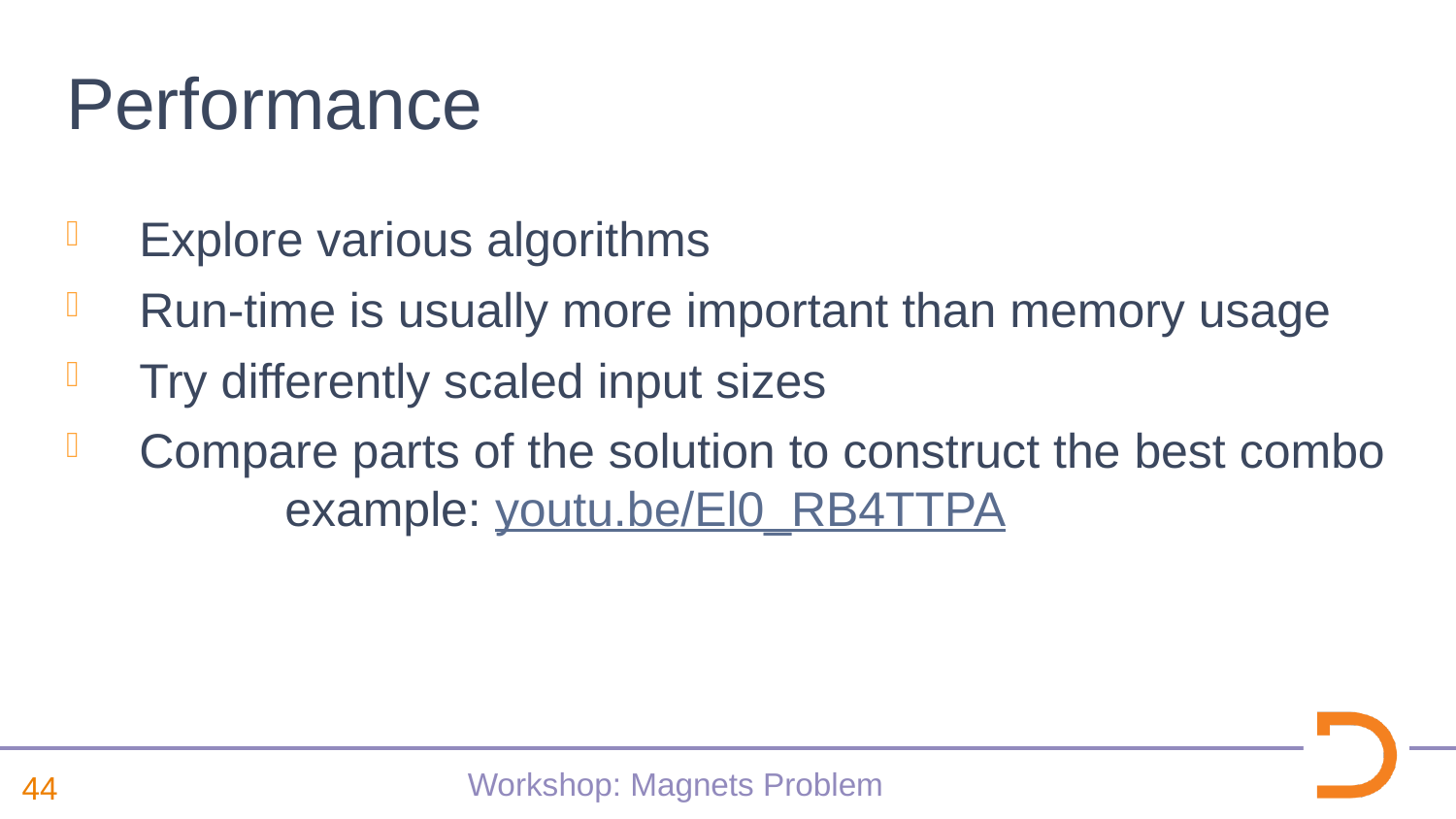

# Performance
Explore various algorithms
Run-time is usually more important than memory usage
Try differently scaled input sizes
Compare parts of the solution to construct the best combo
	example: youtu.be/El0_RB4TTPA